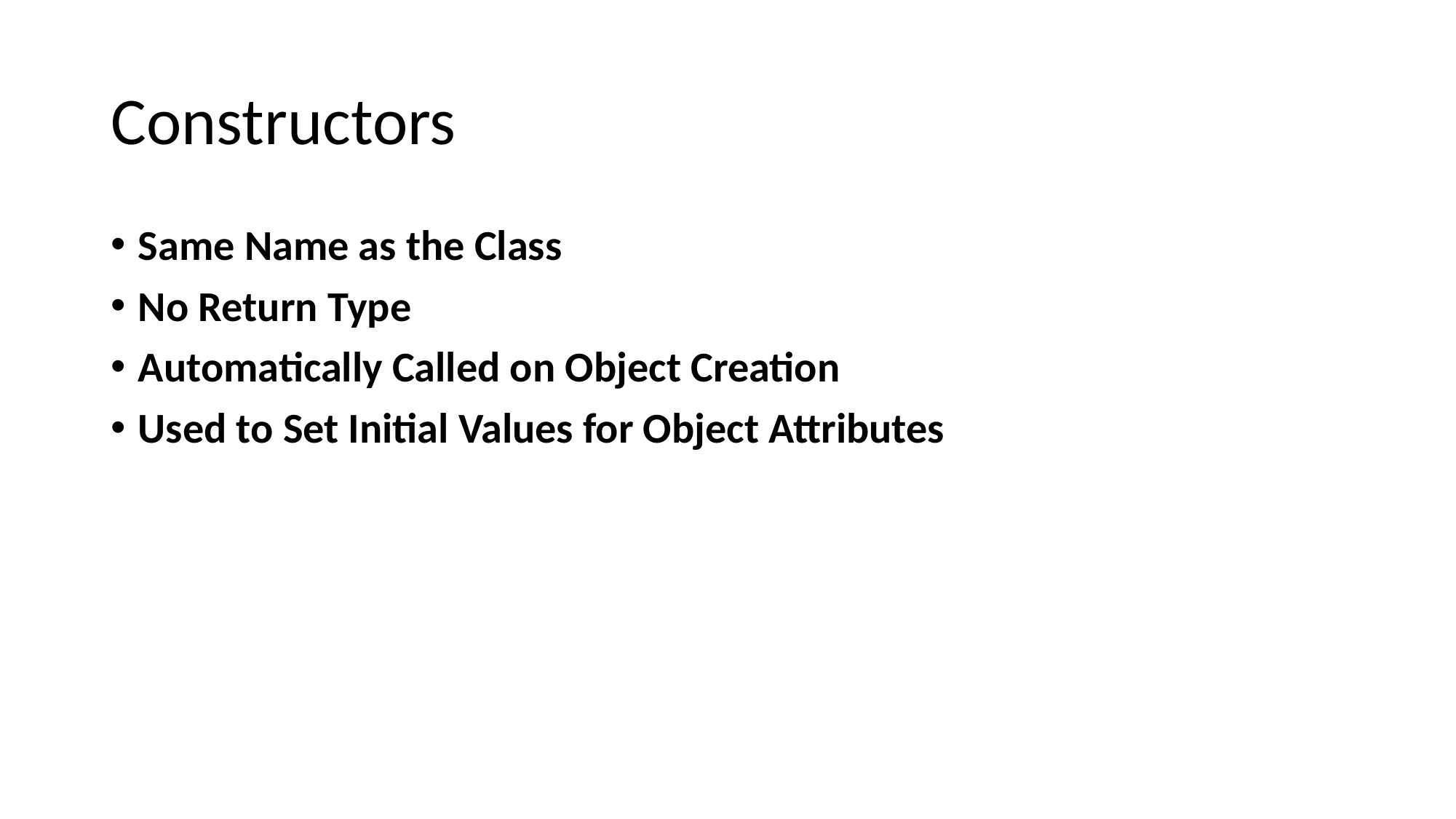

# Constructors
Same Name as the Class
No Return Type
Automatically Called on Object Creation
Used to Set Initial Values for Object Attributes